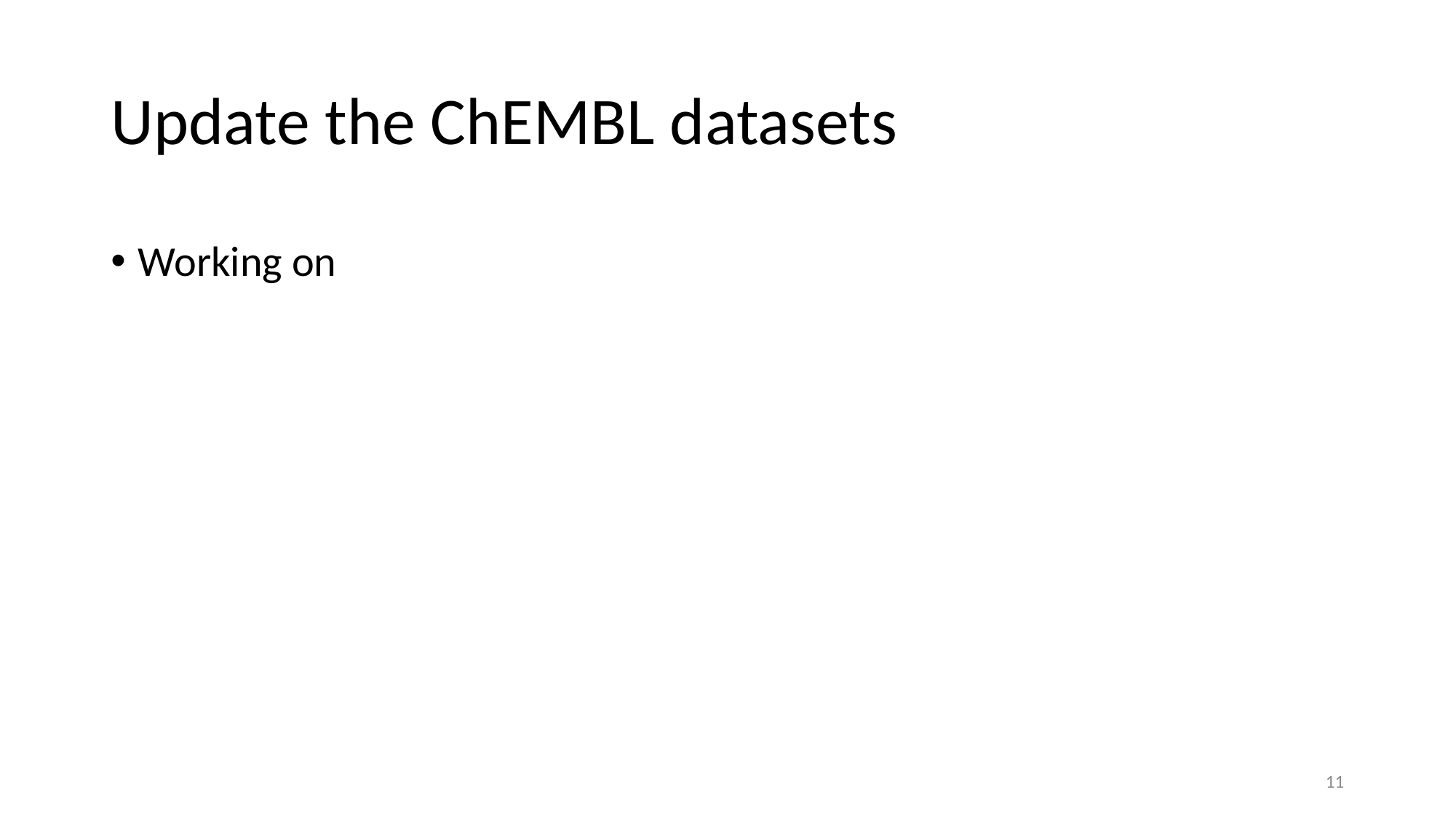

# Update the ChEMBL datasets
Working on
11